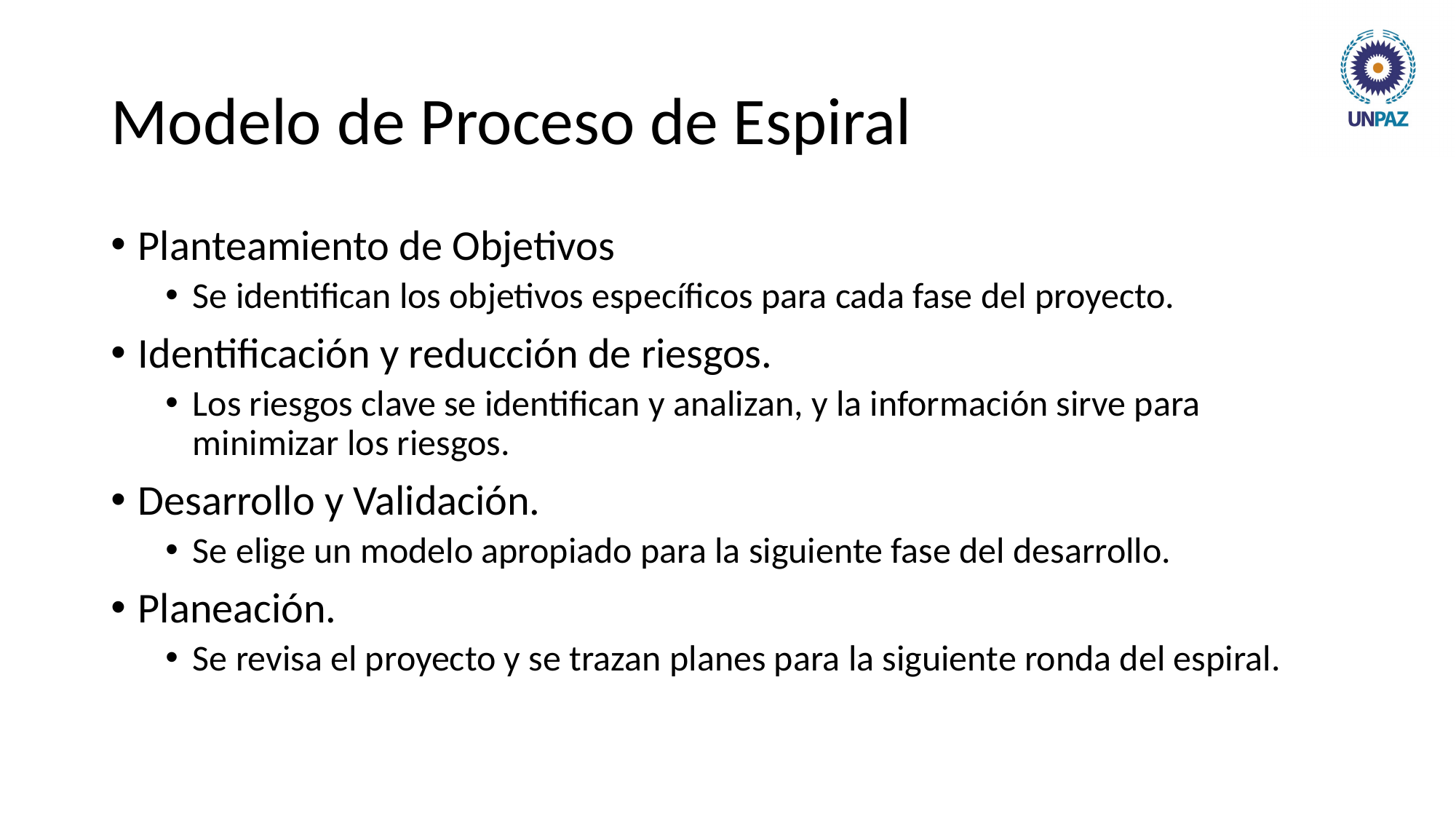

# Modelo de Proceso de Espiral
Planteamiento de Objetivos
Se identifican los objetivos específicos para cada fase del proyecto.
Identificación y reducción de riesgos.
Los riesgos clave se identifican y analizan, y la información sirve para minimizar los riesgos.
Desarrollo y Validación.
Se elige un modelo apropiado para la siguiente fase del desarrollo.
Planeación.
Se revisa el proyecto y se trazan planes para la siguiente ronda del espiral.